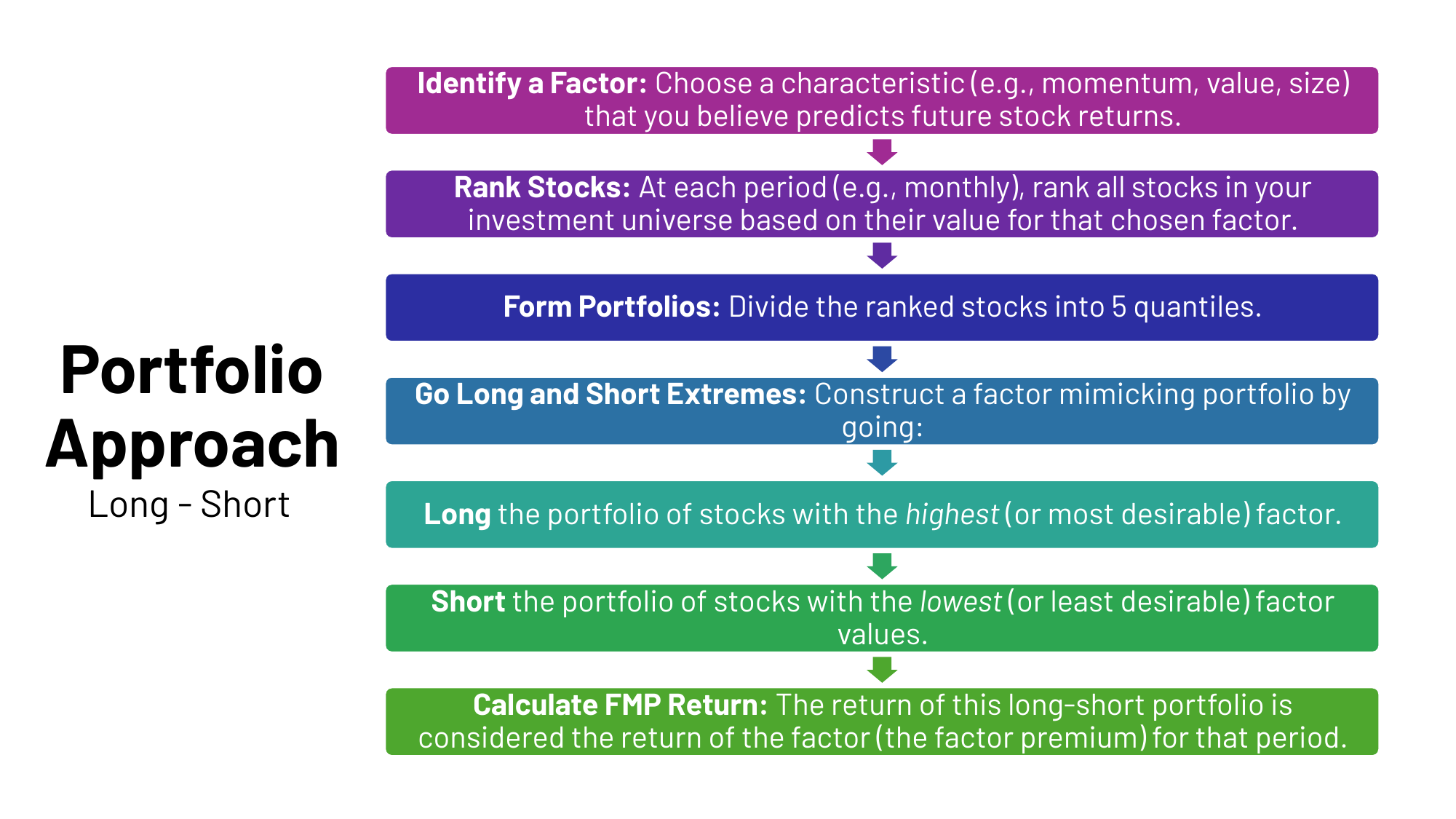

Identify a Factor: Choose a characteristic (e.g., momentum, value, size) that you believe predicts future stock returns.

Rank Stocks: At each period (e.g., monthly), rank all stocks in your investment universe based on their value for that chosen factor.

Form Portfolios: Divide the ranked stocks into 5 quantiles.

Go Long and Short Extremes: Construct a factor mimicking portfolio by going:

Long the portfolio of stocks with the highest (or most desirable) factor.

Short the portfolio of stocks with the lowest (or least desirable) factor values.

Calculate FMP Return: The return of this long-short portfolio is considered the return of the factor (the factor premium) for that period.
# Portfolio Approach
Long - Short